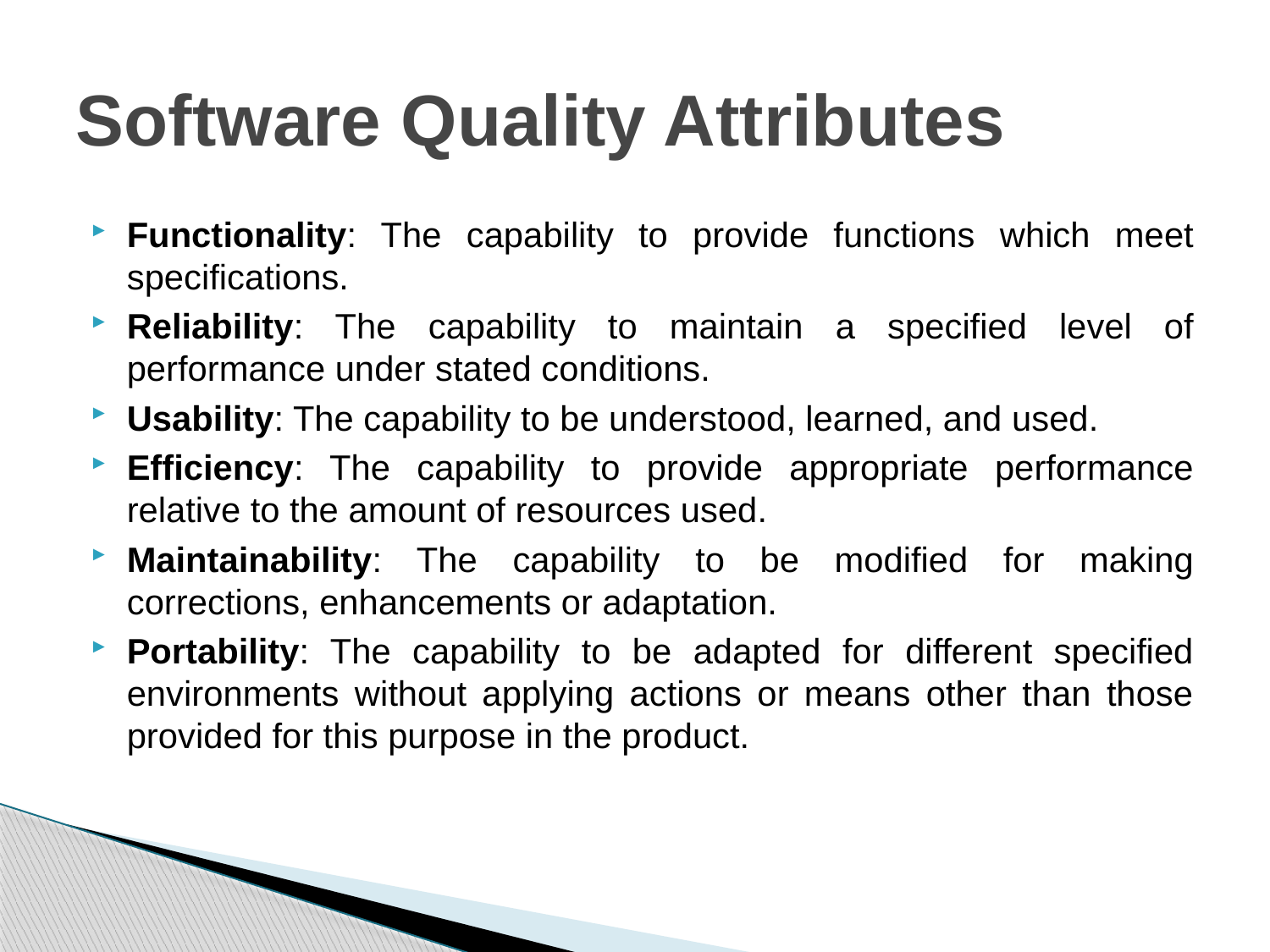

# Software Quality Attributes
Functionality: The capability to provide functions which meet specifications.
Reliability: The capability to maintain a specified level of performance under stated conditions.
Usability: The capability to be understood, learned, and used.
Efficiency: The capability to provide appropriate performance relative to the amount of resources used.
Maintainability: The capability to be modified for making corrections, enhancements or adaptation.
Portability: The capability to be adapted for different specified environments without applying actions or means other than those provided for this purpose in the product.